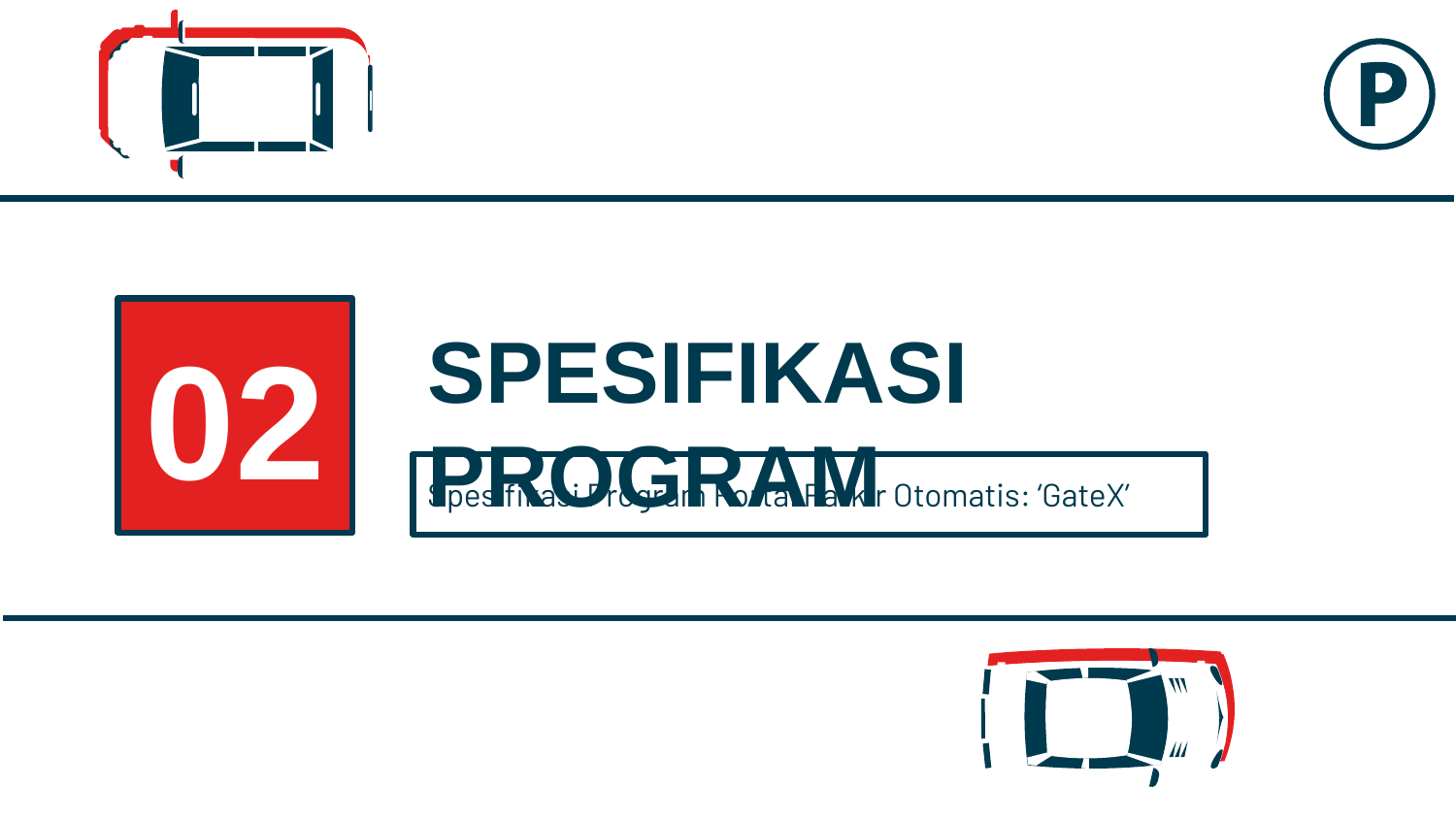

02
# SPESIFIKASI PROGRAM
Spesifikasi Program Portal Parkir Otomatis: ‘GateX’